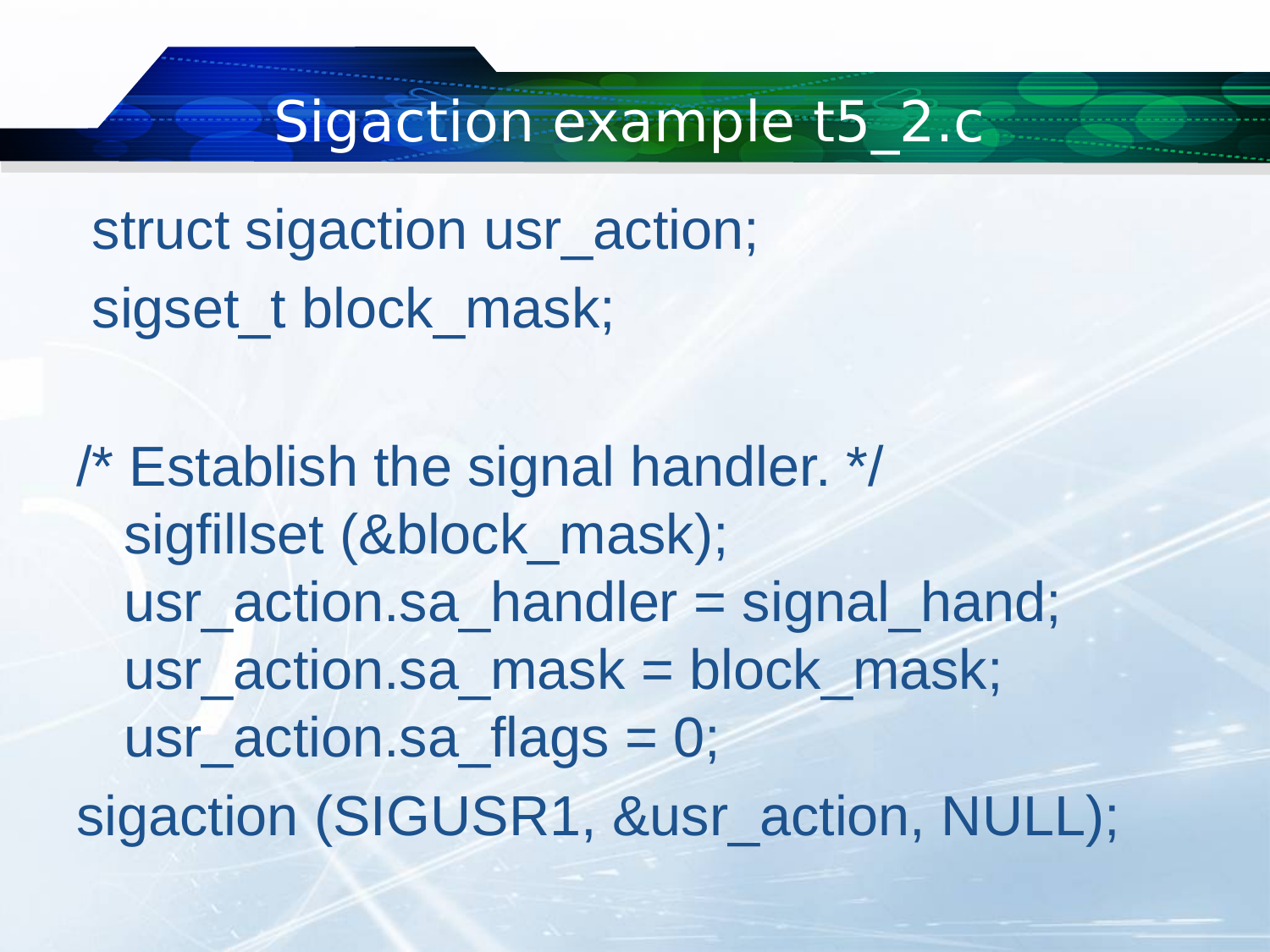

# Sigaction example t5_2.c
 struct sigaction usr_action;
 sigset_t block_mask;

/* Establish the signal handler. */       sigfillset (&block_mask);       usr_action.sa_handler = signal_hand;       usr_action.sa_mask = block_mask;       usr_action.sa_flags = 0;
sigaction (SIGUSR1, &usr_action, NULL);